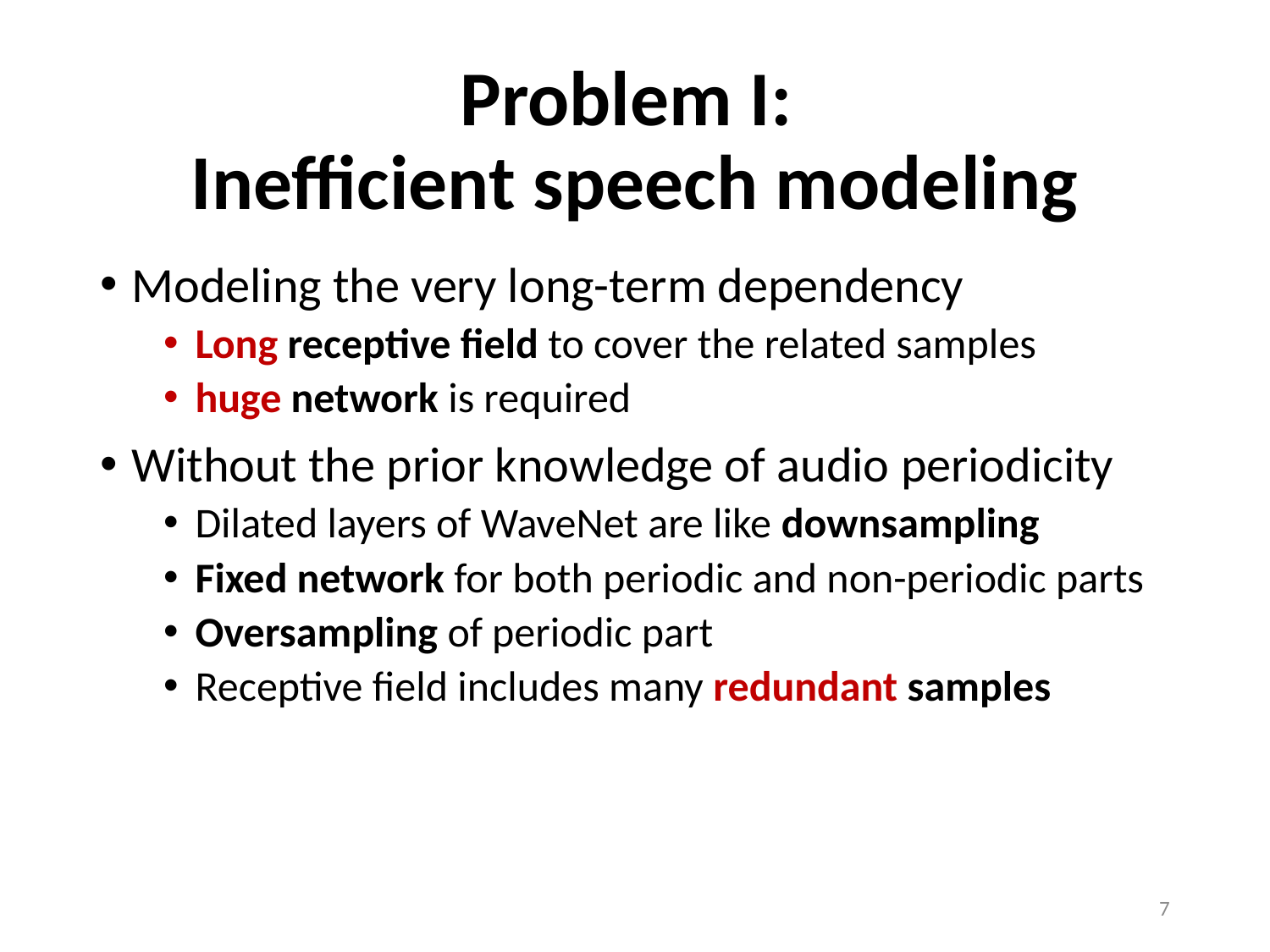

# Problem I: Inefficient speech modeling
Modeling the very long-term dependency
Long receptive field to cover the related samples
huge network is required
Without the prior knowledge of audio periodicity
Dilated layers of WaveNet are like downsampling
Fixed network for both periodic and non-periodic parts
Oversampling of periodic part
Receptive field includes many redundant samples

7